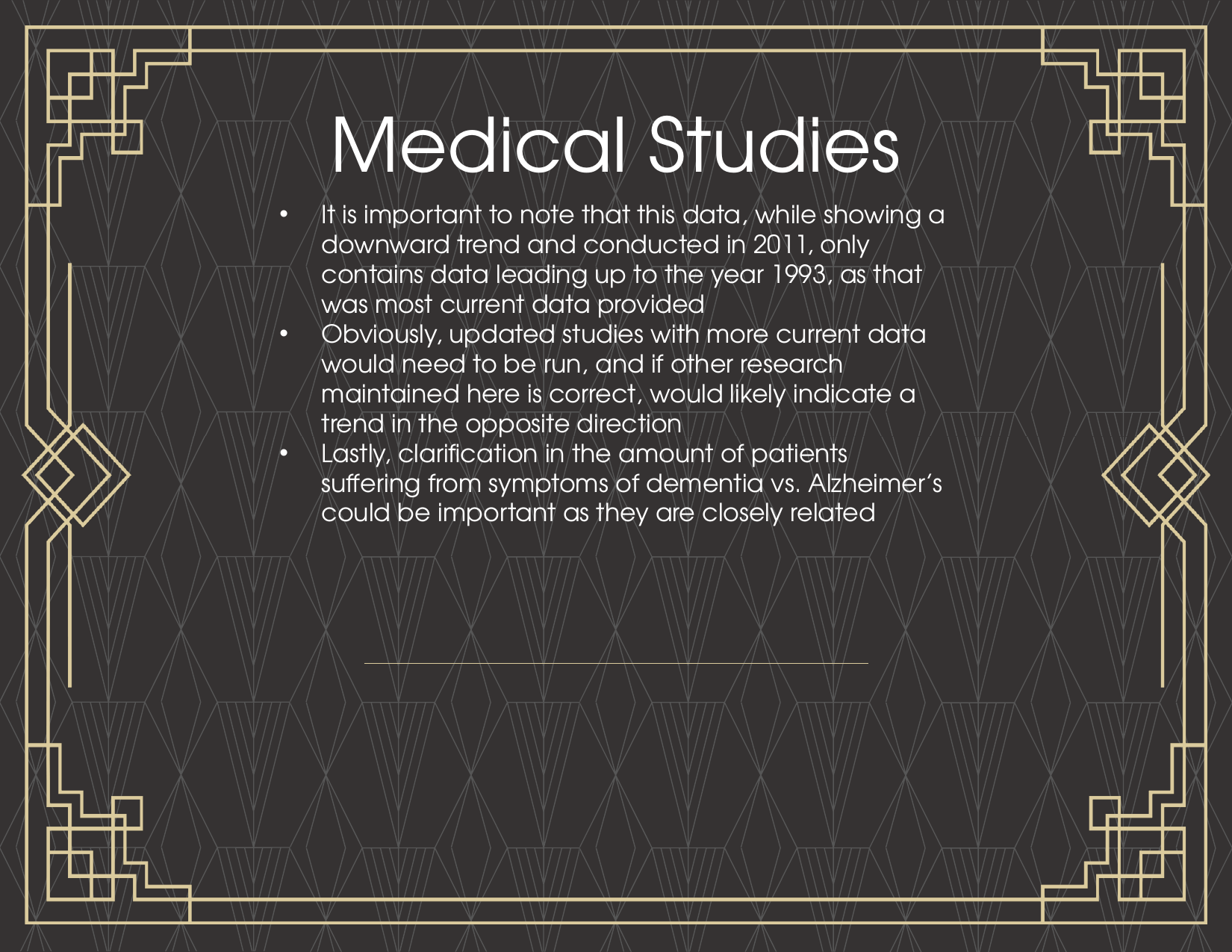

Medical Studies
It is important to note that this data, while showing a downward trend and conducted in 2011, only contains data leading up to the year 1993, as that was most current data provided
Obviously, updated studies with more current data would need to be run, and if other research maintained here is correct, would likely indicate a trend in the opposite direction
Lastly, clarification in the amount of patients suffering from symptoms of dementia vs. Alzheimer’s could be important as they are closely related